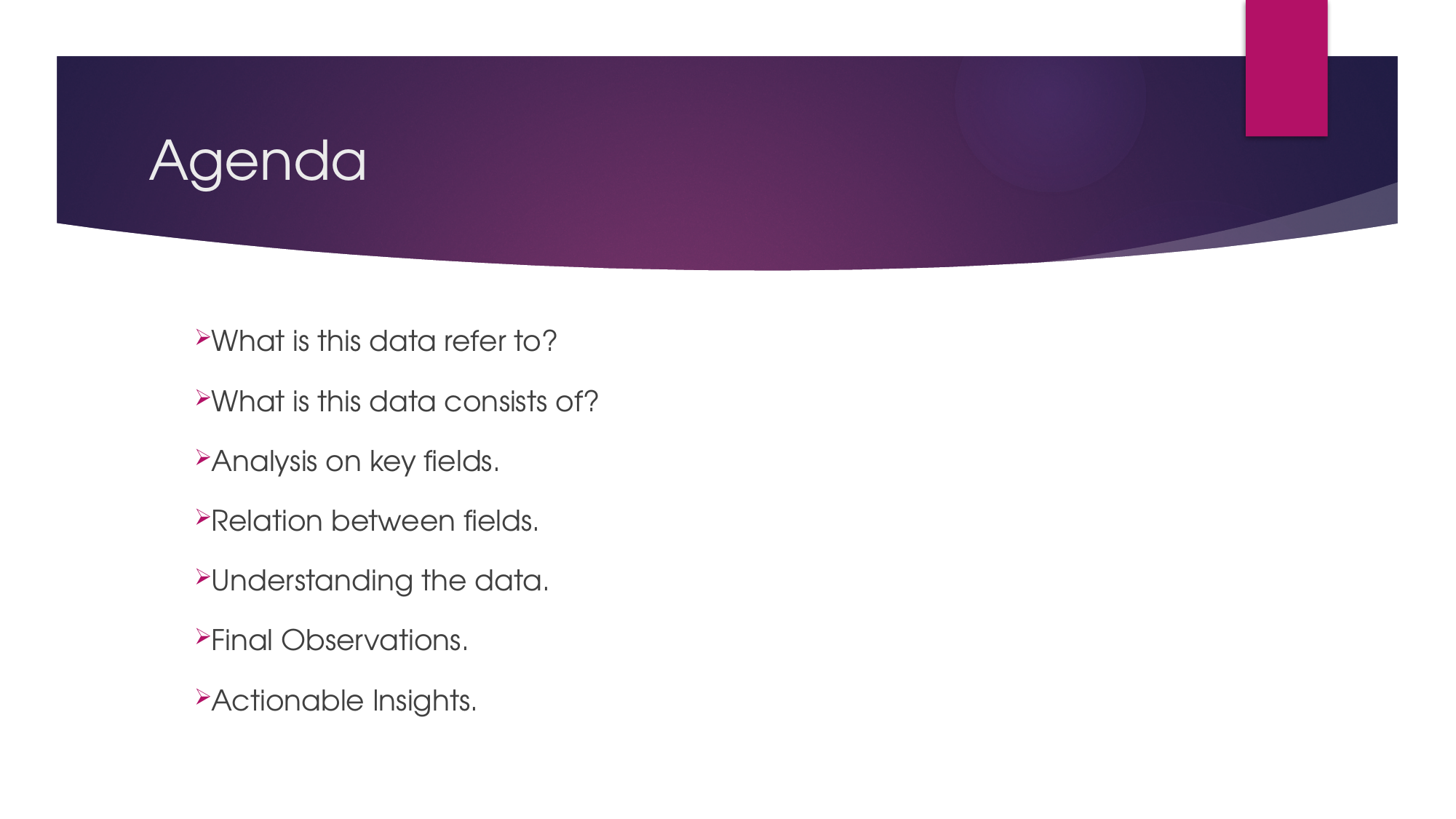

# Agenda
What is this data refer to?
What is this data consists of?
Analysis on key fields.
Relation between fields.
Understanding the data.
Final Observations.
Actionable Insights.